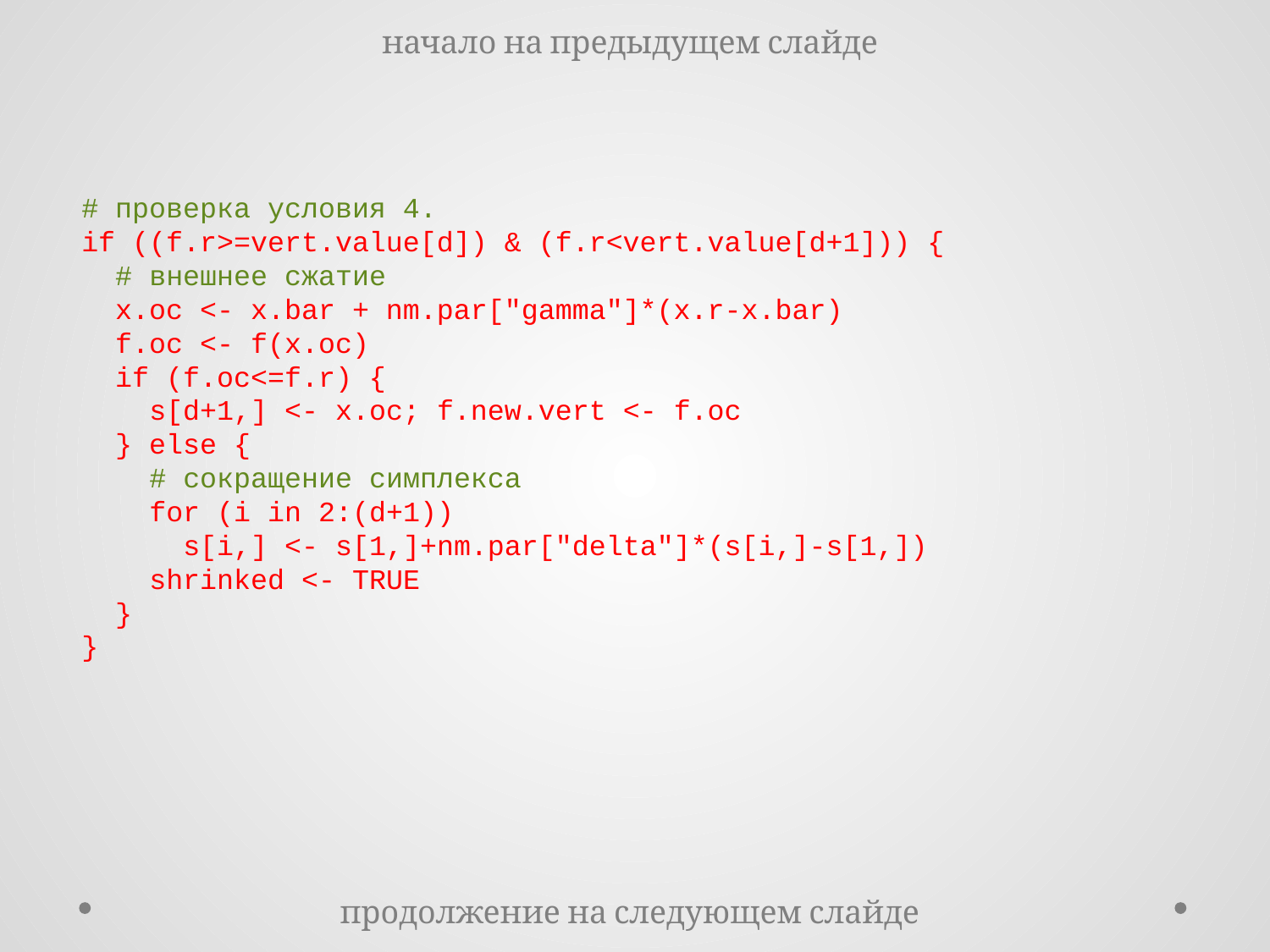

начало на предыдущем слайде

  # проверка условия 4.
  if ((f.r>=vert.value[d]) & (f.r<vert.value[d+1])) {
    # внешнее сжатие
    x.oc <- x.bar + nm.par["gamma"]*(x.r-x.bar)
    f.oc <- f(x.oc)
    if (f.oc<=f.r) {
      s[d+1,] <- x.oc; f.new.vert <- f.oc
    } else {
      # сокращение симплекса
      for (i in 2:(d+1))
        s[i,] <- s[1,]+nm.par["delta"]*(s[i,]-s[1,])
      shrinked <- TRUE
    }
  }
продолжение на следующем слайде